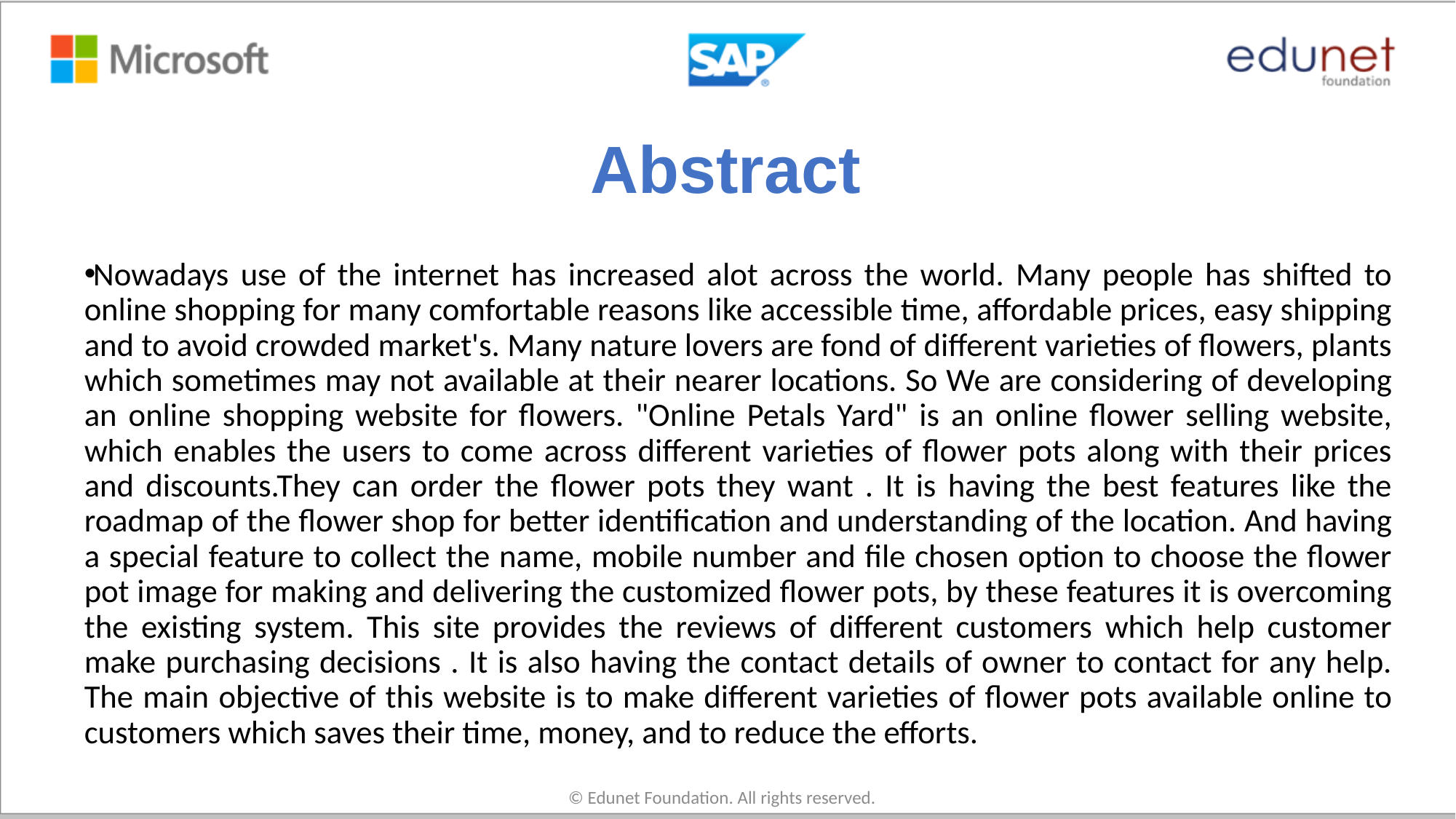

# Abstract
Nowadays use of the internet has increased alot across the world. Many people has shifted to online shopping for many comfortable reasons like accessible time, affordable prices, easy shipping and to avoid crowded market's. Many nature lovers are fond of different varieties of flowers, plants which sometimes may not available at their nearer locations. So We are considering of developing an online shopping website for flowers. "Online Petals Yard" is an online flower selling website, which enables the users to come across different varieties of flower pots along with their prices and discounts.They can order the flower pots they want . It is having the best features like the roadmap of the flower shop for better identification and understanding of the location. And having a special feature to collect the name, mobile number and file chosen option to choose the flower pot image for making and delivering the customized flower pots, by these features it is overcoming the existing system. This site provides the reviews of different customers which help customer make purchasing decisions . It is also having the contact details of owner to contact for any help. The main objective of this website is to make different varieties of flower pots available online to customers which saves their time, money, and to reduce the efforts.
© Edunet Foundation. All rights reserved.